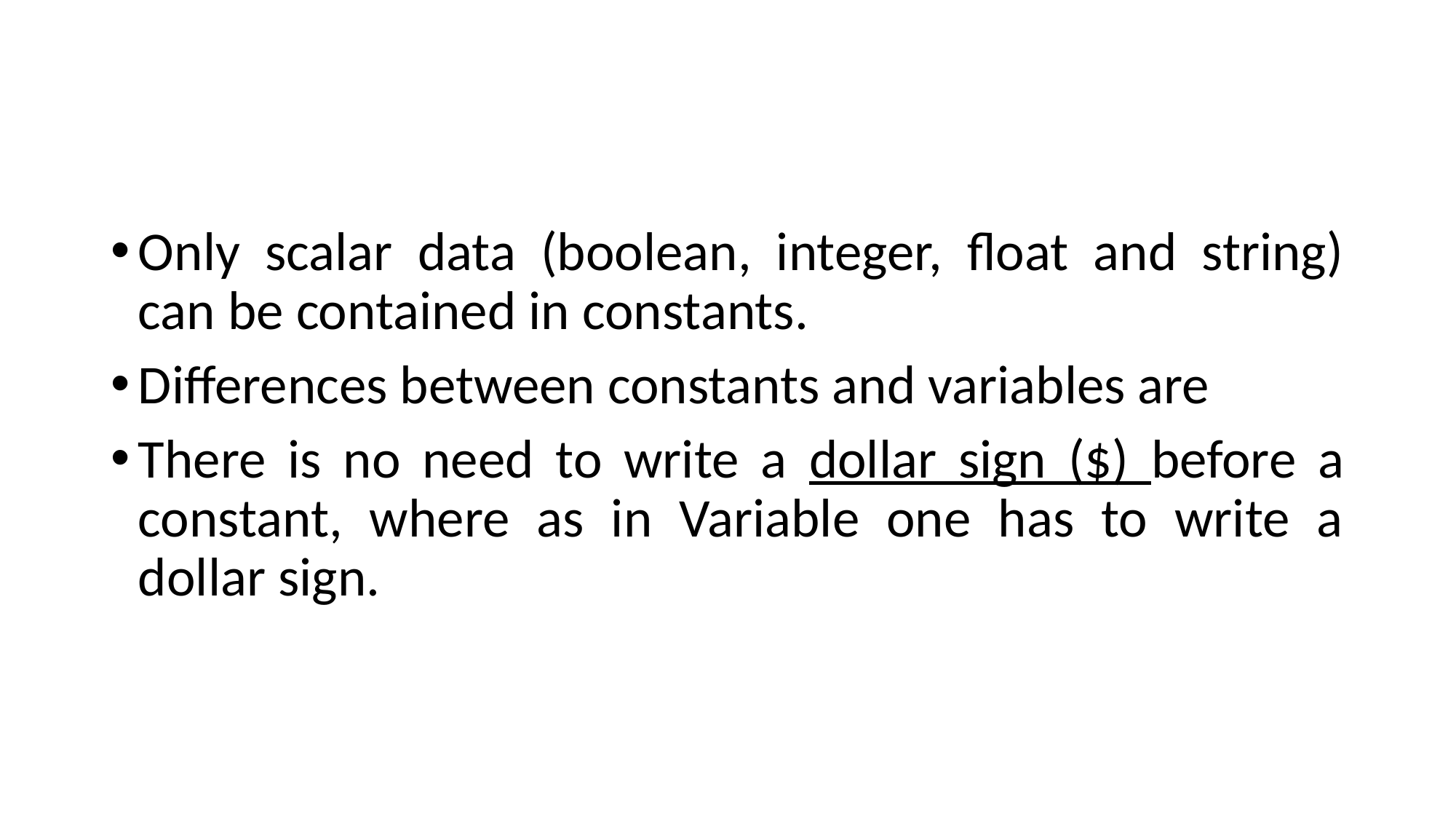

#
Only scalar data (boolean, integer, float and string) can be contained in constants.
Differences between constants and variables are
There is no need to write a dollar sign ($) before a constant, where as in Variable one has to write a dollar sign.